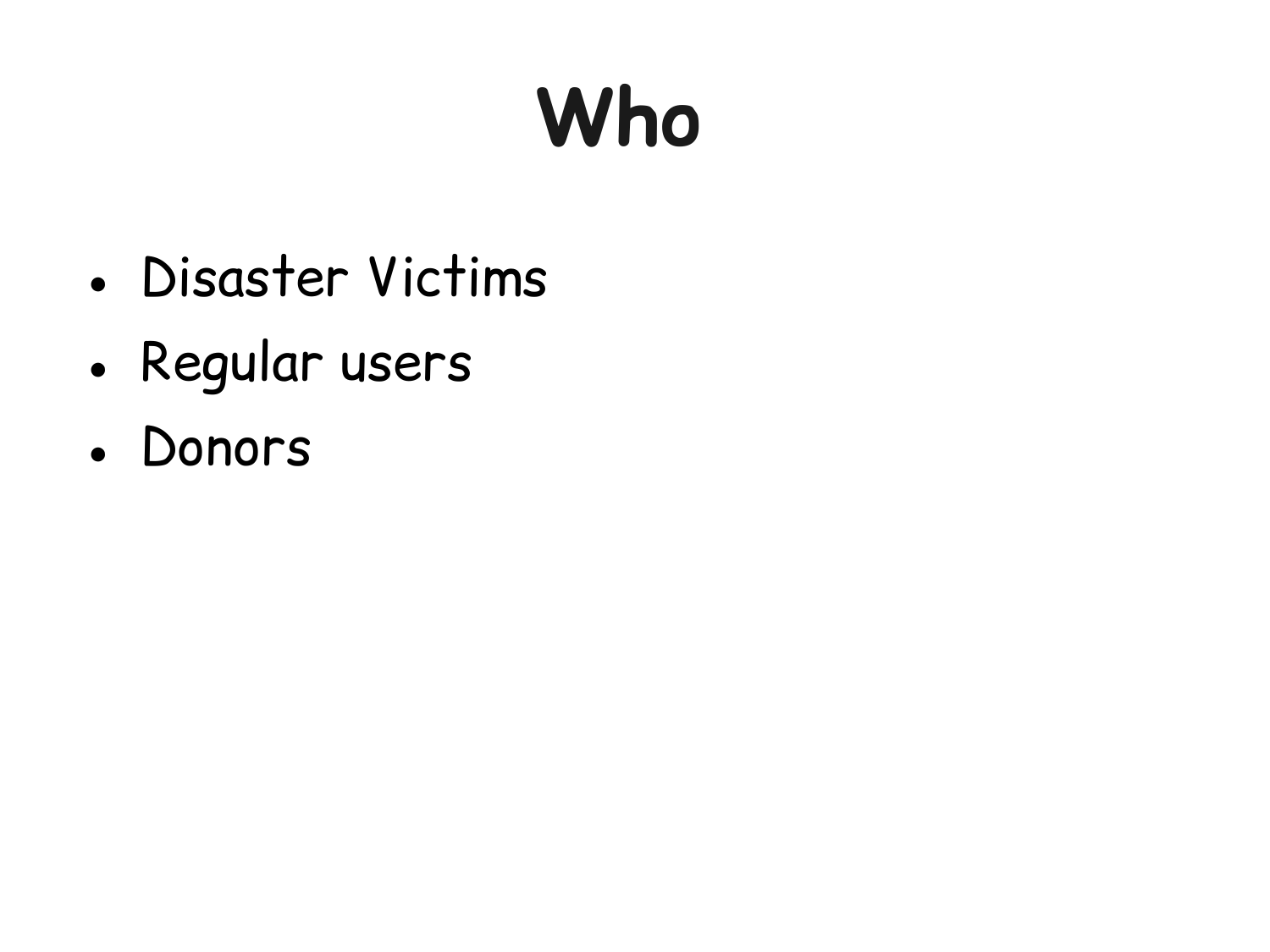

# Who
Disaster Victims
Regular users
Donors